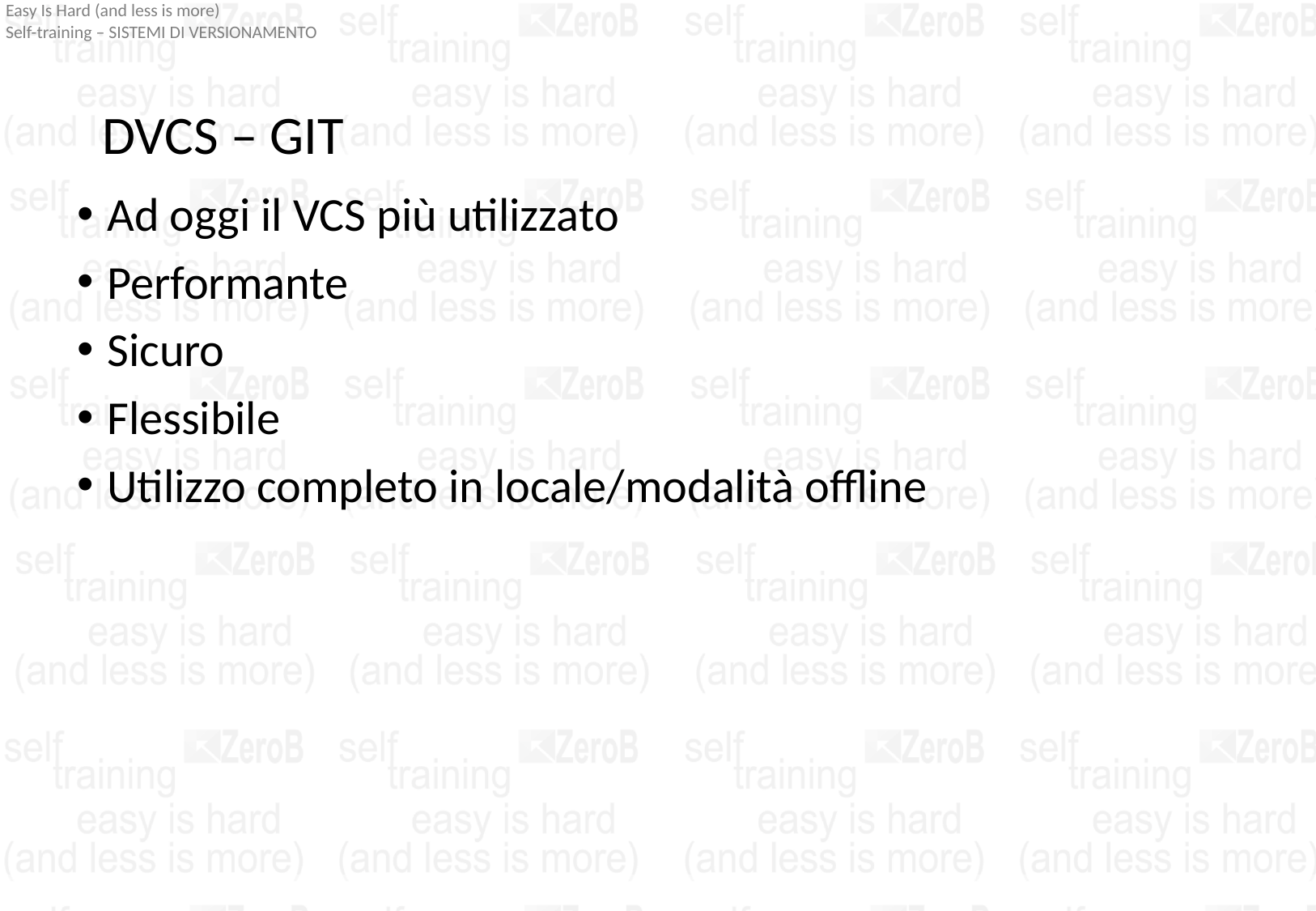

# DVCS – GIT
Ad oggi il VCS più utilizzato
Performante
Sicuro
Flessibile
Utilizzo completo in locale/modalità offline